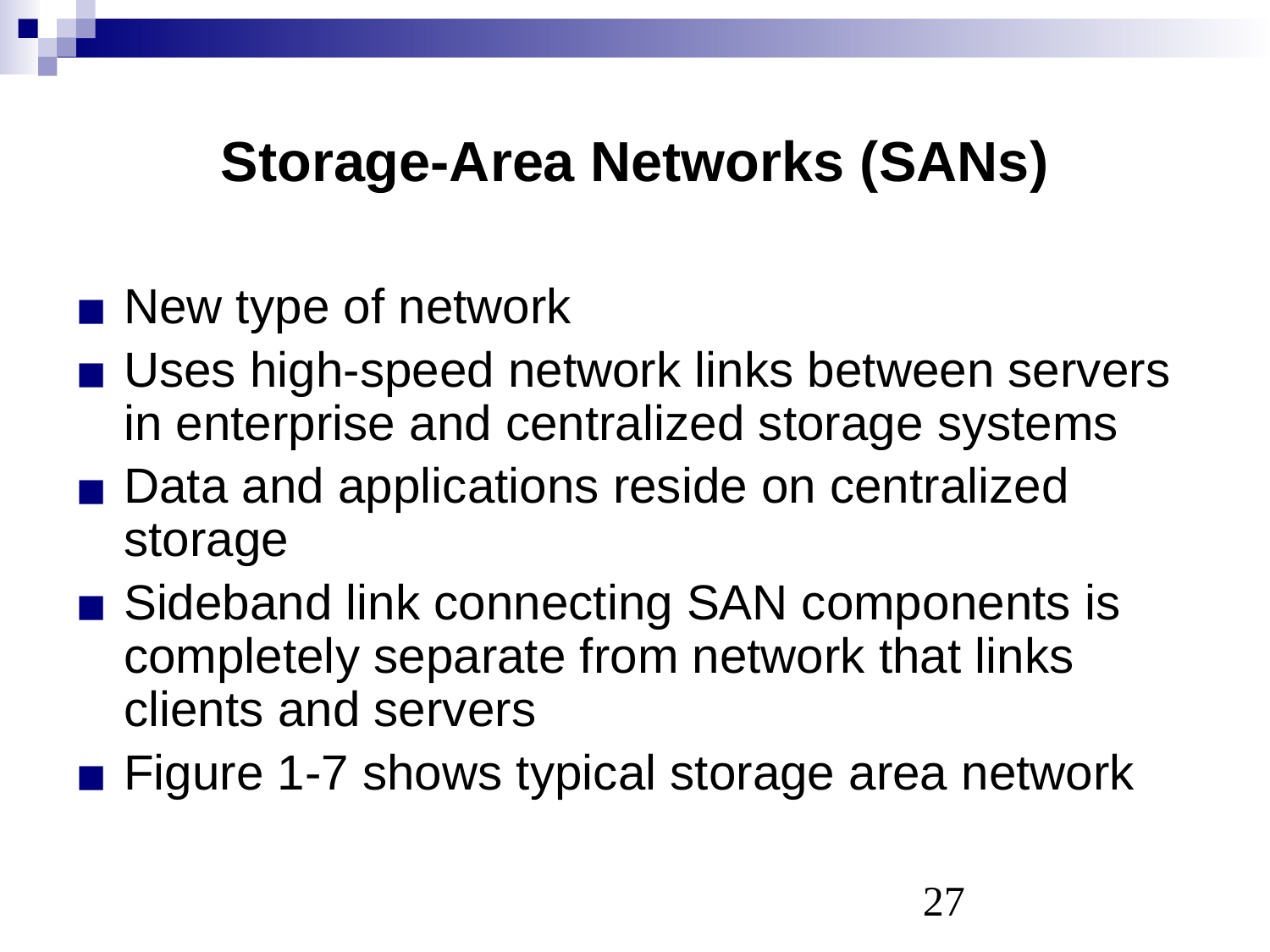

# Storage-Area Networks (SANs)
New type of network
Uses high-speed network links between servers in enterprise and centralized storage systems
Data and applications reside on centralized storage
Sideband link connecting SAN components is completely separate from network that links
clients and servers
Figure 1-7 shows typical storage area network
27